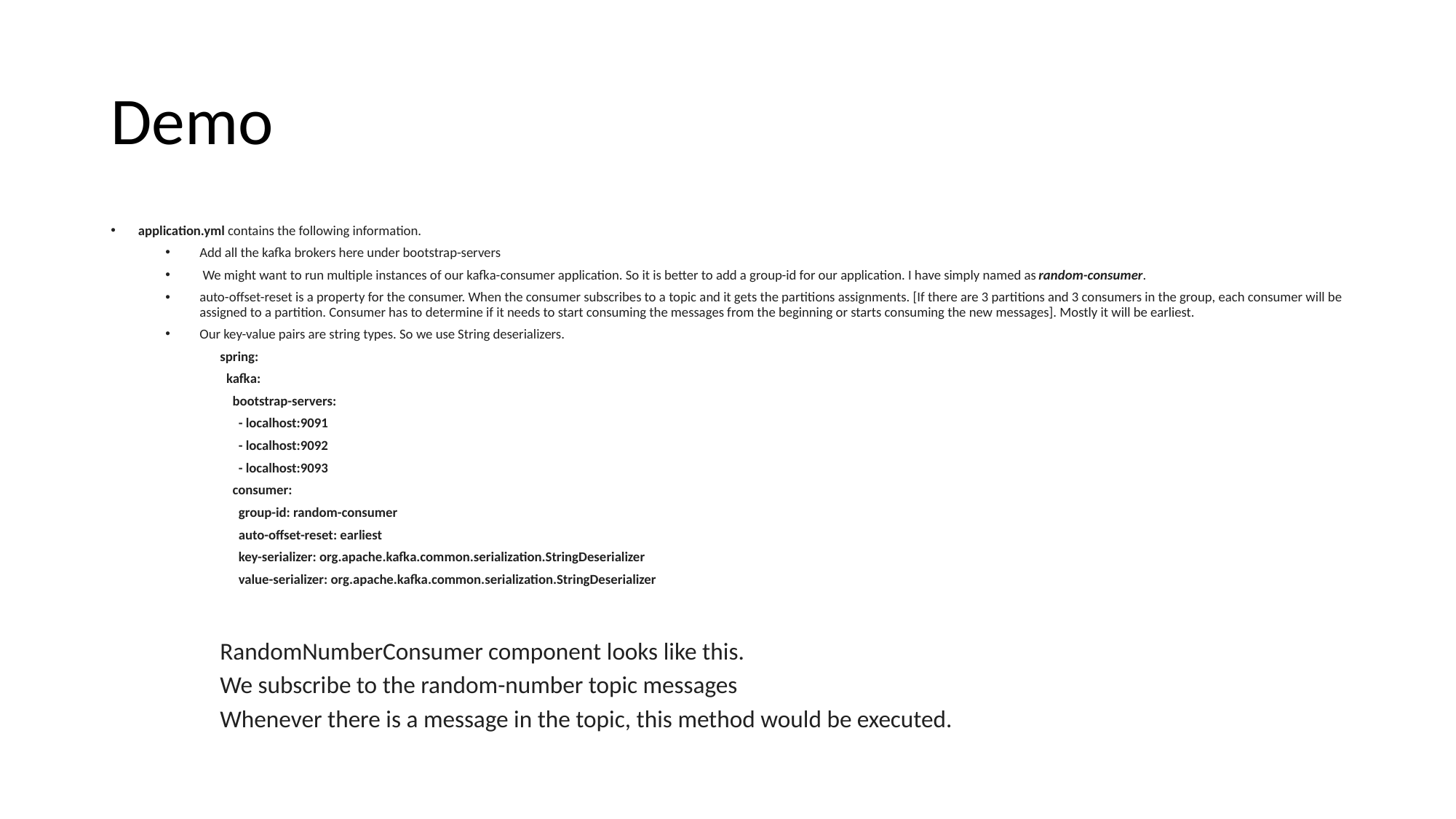

# Demo
application.yml contains the following information.
Add all the kafka brokers here under bootstrap-servers
 We might want to run multiple instances of our kafka-consumer application. So it is better to add a group-id for our application. I have simply named as random-consumer.
auto-offset-reset is a property for the consumer. When the consumer subscribes to a topic and it gets the partitions assignments. [If there are 3 partitions and 3 consumers in the group, each consumer will be assigned to a partition. Consumer has to determine if it needs to start consuming the messages from the beginning or starts consuming the new messages]. Mostly it will be earliest.
Our key-value pairs are string types. So we use String deserializers.
spring:
  kafka:
    bootstrap-servers:
      - localhost:9091
      - localhost:9092
      - localhost:9093
    consumer:
      group-id: random-consumer
      auto-offset-reset: earliest
      key-serializer: org.apache.kafka.common.serialization.StringDeserializer
      value-serializer: org.apache.kafka.common.serialization.StringDeserializer

RandomNumberConsumer component looks like this.
We subscribe to the random-number topic messages
Whenever there is a message in the topic, this method would be executed.